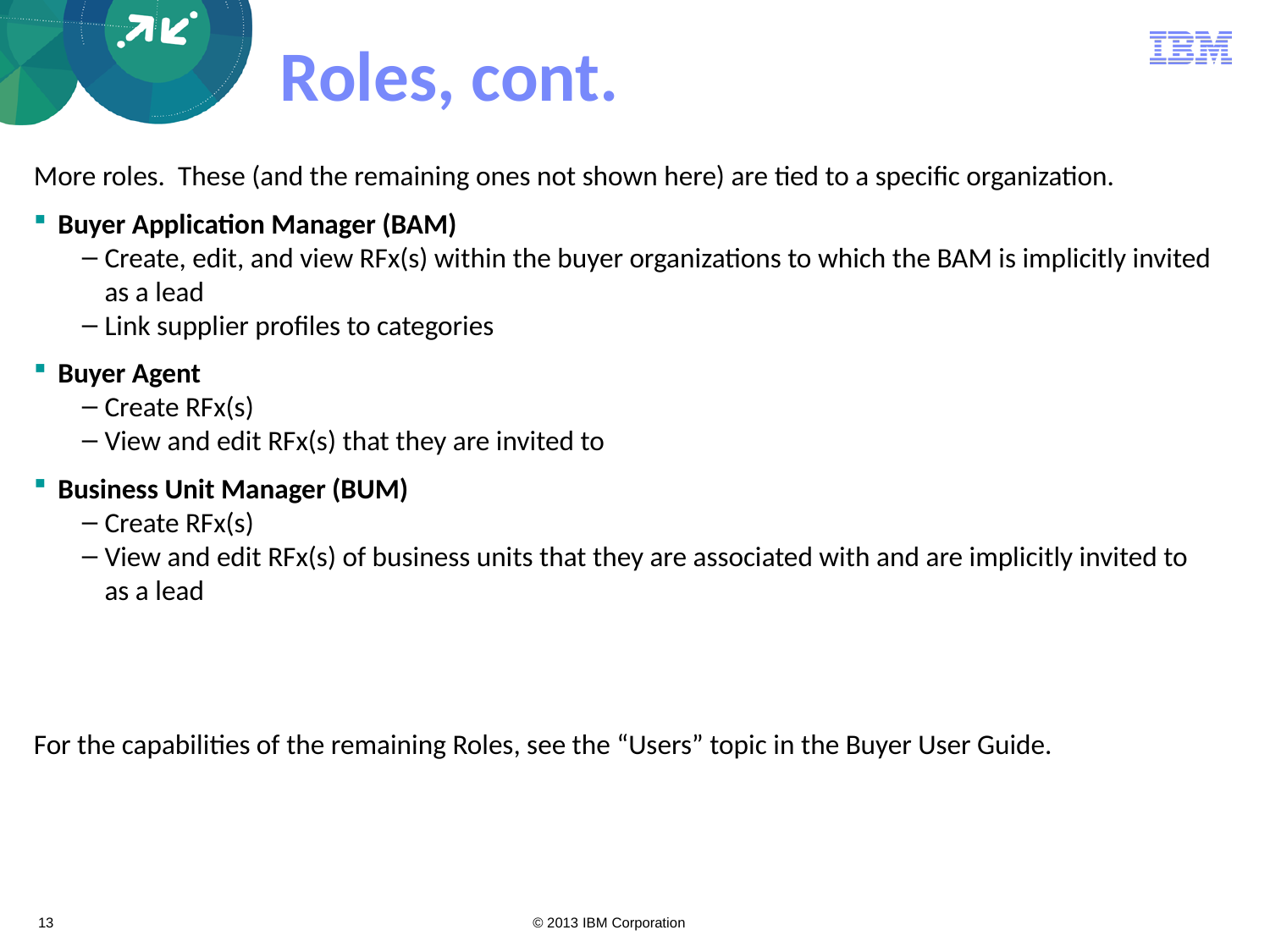

# Roles, cont.

More roles.  These (and the remaining ones not shown here) are tied to a specific organization.
Buyer Application Manager (BAM)
Create, edit, and view RFx(s) within the buyer organizations to which the BAM is implicitly invited as a lead
Link supplier profiles to categories
Buyer Agent
Create RFx(s)
View and edit RFx(s) that they are invited to
Business Unit Manager (BUM)
Create RFx(s)
View and edit RFx(s) of business units that they are associated with and are implicitly invited to as a lead

For the capabilities of the remaining Roles, see the “Users” topic in the Buyer User Guide.

13